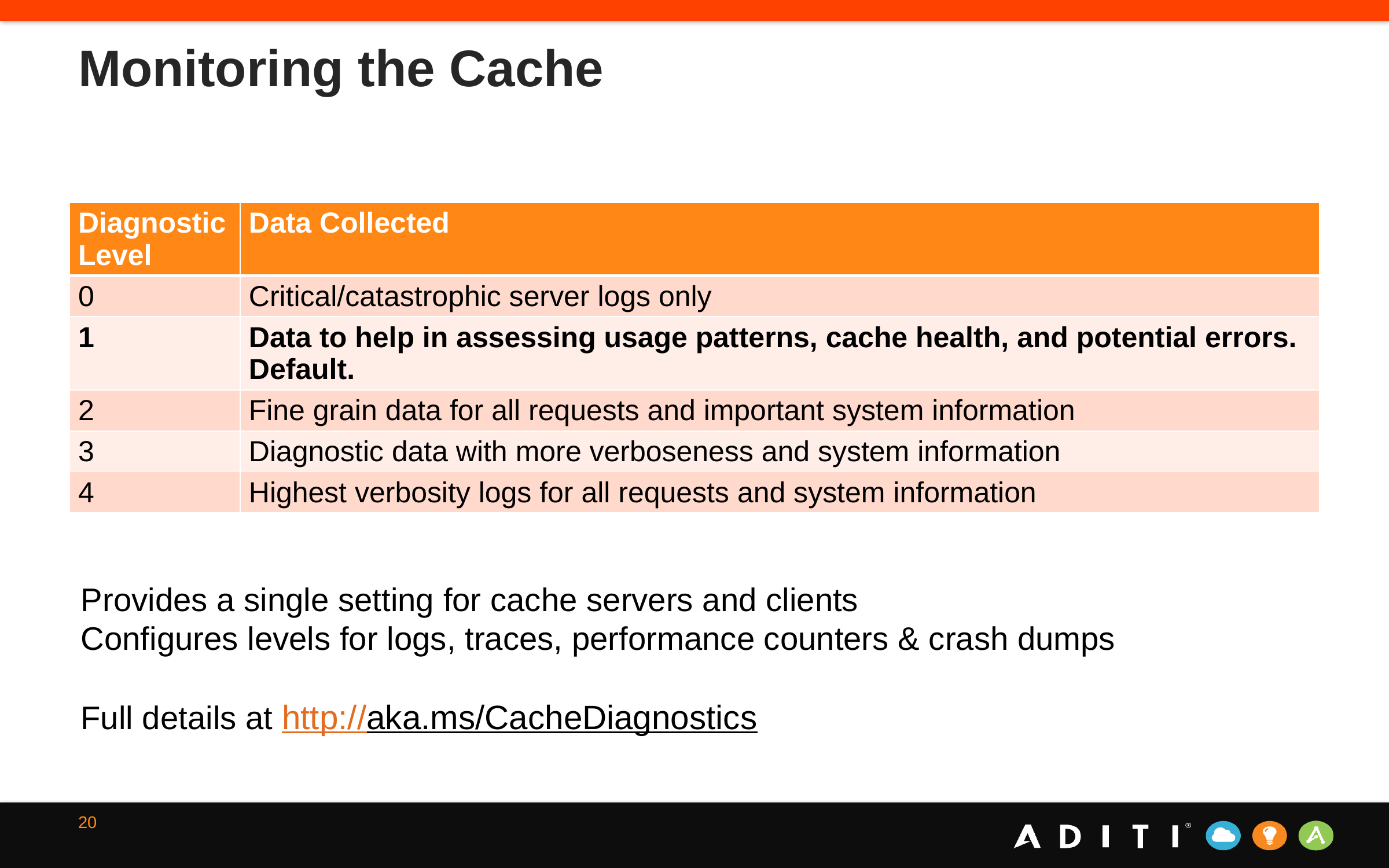

# Monitoring the Cache
| Diagnostic Level | Data Collected |
| --- | --- |
| 0 | Critical/catastrophic server logs only |
| 1 | Data to help in assessing usage patterns, cache health, and potential errors. Default. |
| 2 | Fine grain data for all requests and important system information |
| 3 | Diagnostic data with more verboseness and system information |
| 4 | Highest verbosity logs for all requests and system information |
Provides a single setting for cache servers and clients
Configures levels for logs, traces, performance counters & crash dumps

Full details at http://aka.ms/CacheDiagnostics
20